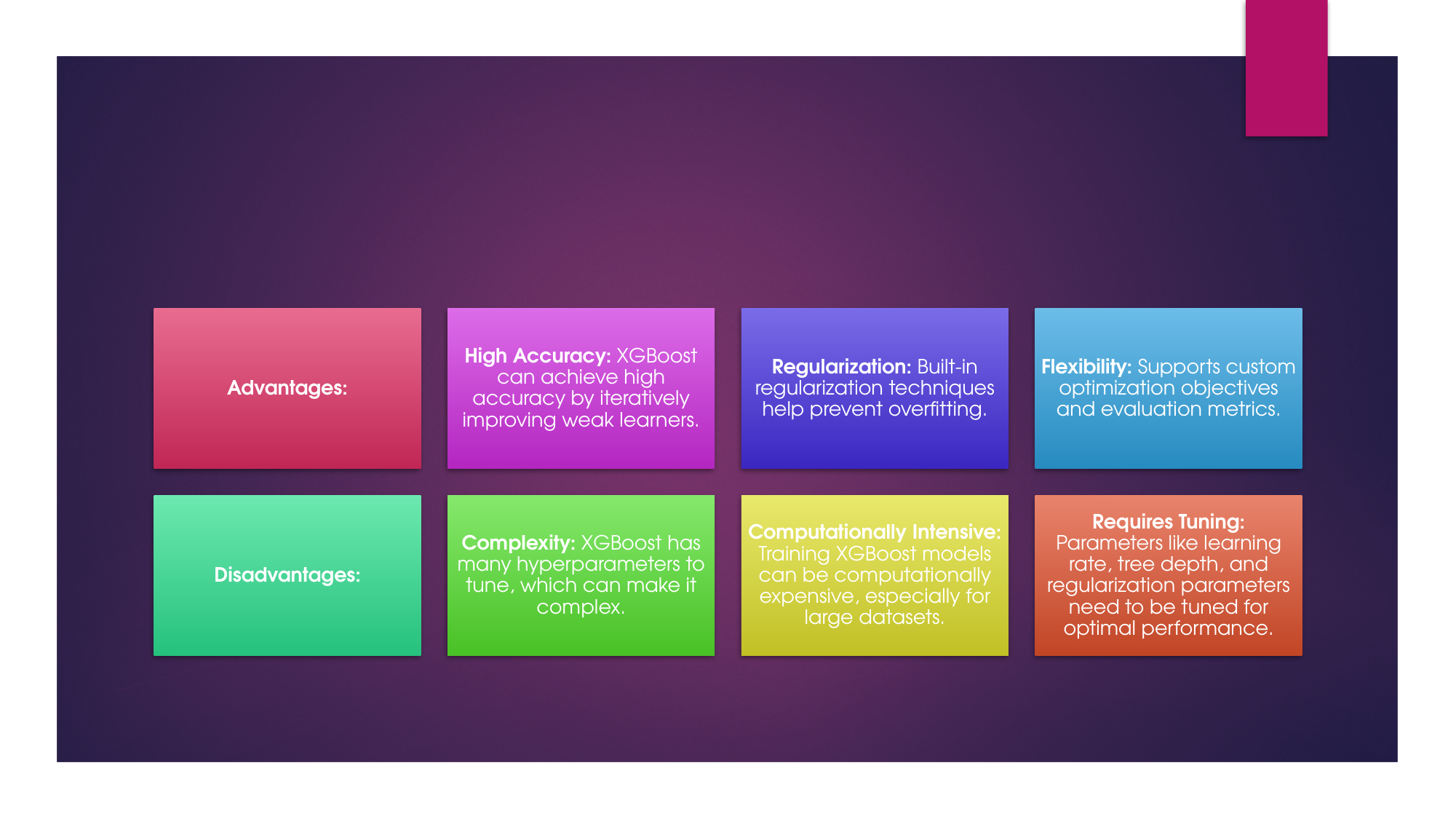

Advantages:
High Accuracy: XGBoost can achieve high accuracy by iteratively improving weak learners.
Regularization: Built-in regularization techniques help prevent overfitting.
Flexibility: Supports custom optimization objectives and evaluation metrics.
Disadvantages:
Complexity: XGBoost has many hyperparameters to tune, which can make it complex.
Computationally Intensive: Training XGBoost models can be computationally expensive, especially for large datasets.
Requires Tuning: Parameters like learning rate, tree depth, and regularization parameters need to be tuned for optimal performance.